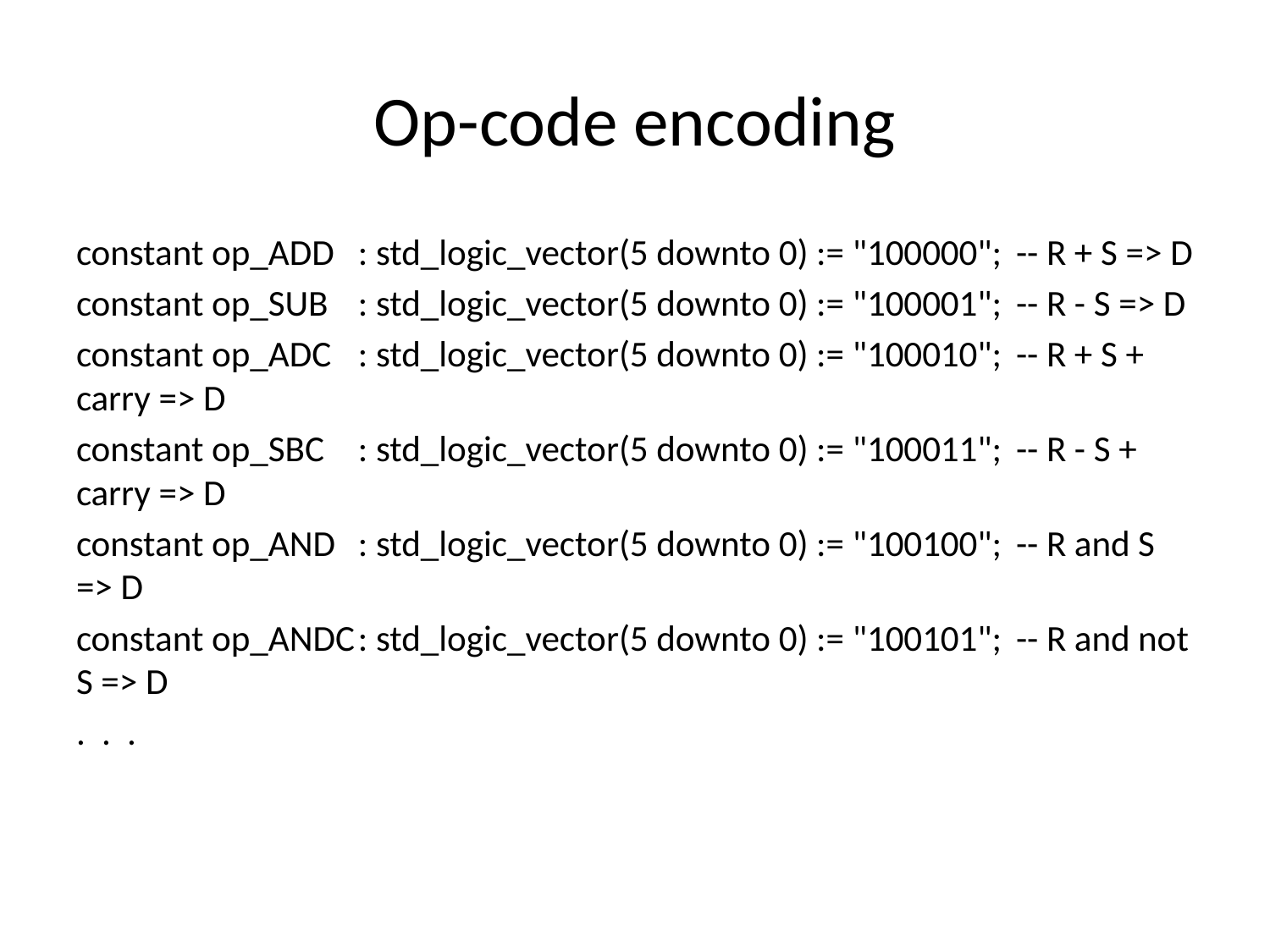

# Op-code encoding
constant op_ADD		: std_logic_vector(5 downto 0) := "100000";	-- R + S => D
constant op_SUB		: std_logic_vector(5 downto 0) := "100001";	-- R - S => D
constant op_ADC		: std_logic_vector(5 downto 0) := "100010";	-- R + S + carry => D
constant op_SBC		: std_logic_vector(5 downto 0) := "100011";	-- R - S + carry => D
constant op_AND		: std_logic_vector(5 downto 0) := "100100";	-- R and S => D
constant op_ANDC		: std_logic_vector(5 downto 0) := "100101";	-- R and not S => D
.  .  .